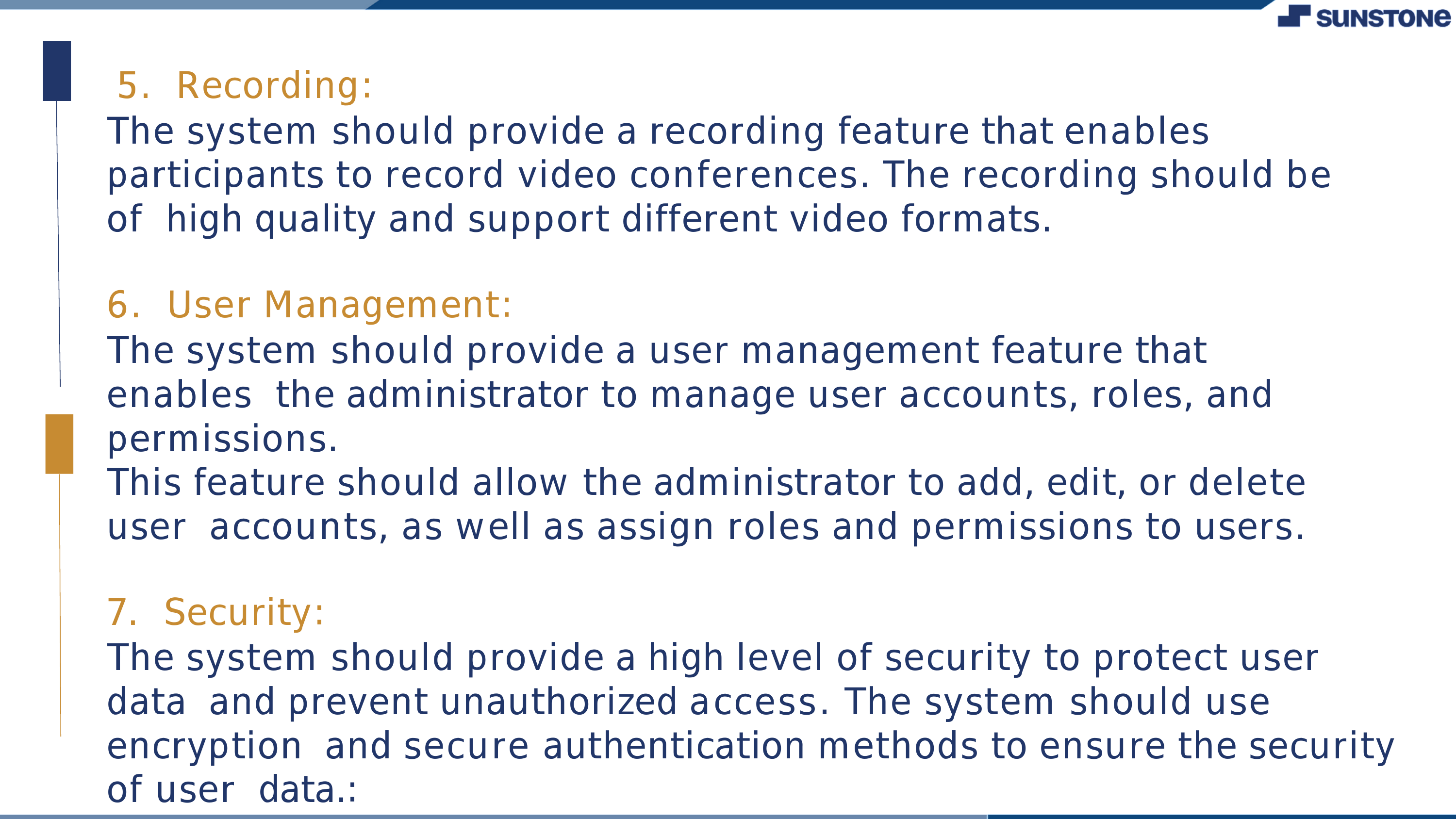

Recording:
The system should provide a recording feature that enables  participants to record video conferences. The recording should be of  high quality and support different video formats.

User Management:
The system should provide a user management feature that enables  the administrator to manage user accounts, roles, and permissions.
This feature should allow the administrator to add, edit, or delete user  accounts, as well as assign roles and permissions to users.

Security:
The system should provide a high level of security to protect user data  and prevent unauthorized access. The system should use encryption  and secure authentication methods to ensure the security of user  data.: